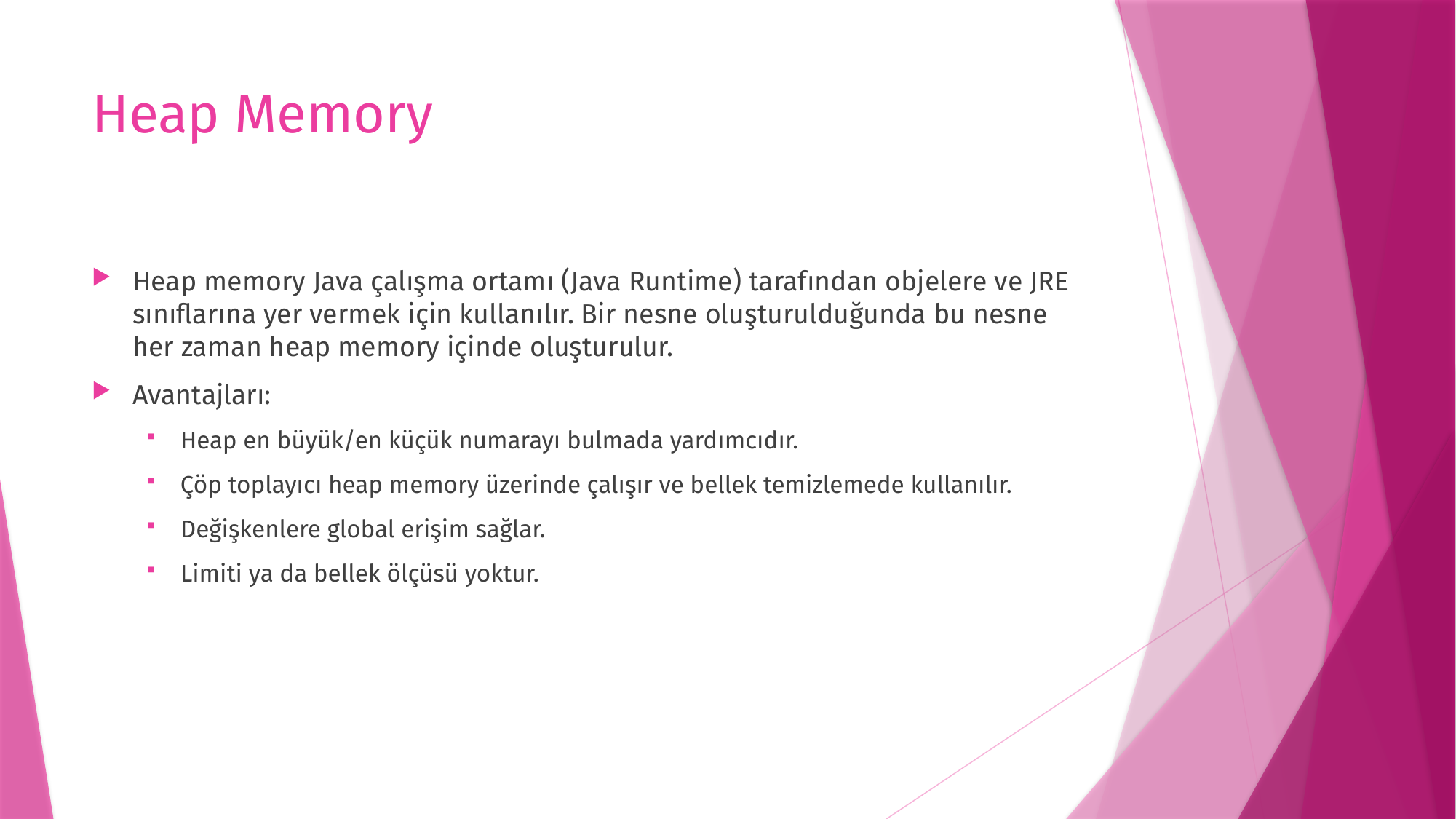

# Heap Memory
Heap memory Java çalışma ortamı (Java Runtime) tarafından objelere ve JRE sınıflarına yer vermek için kullanılır. Bir nesne oluşturulduğunda bu nesne her zaman heap memory içinde oluşturulur.
Avantajları:
Heap en büyük/en küçük numarayı bulmada yardımcıdır.
Çöp toplayıcı heap memory üzerinde çalışır ve bellek temizlemede kullanılır.
Değişkenlere global erişim sağlar.
Limiti ya da bellek ölçüsü yoktur.